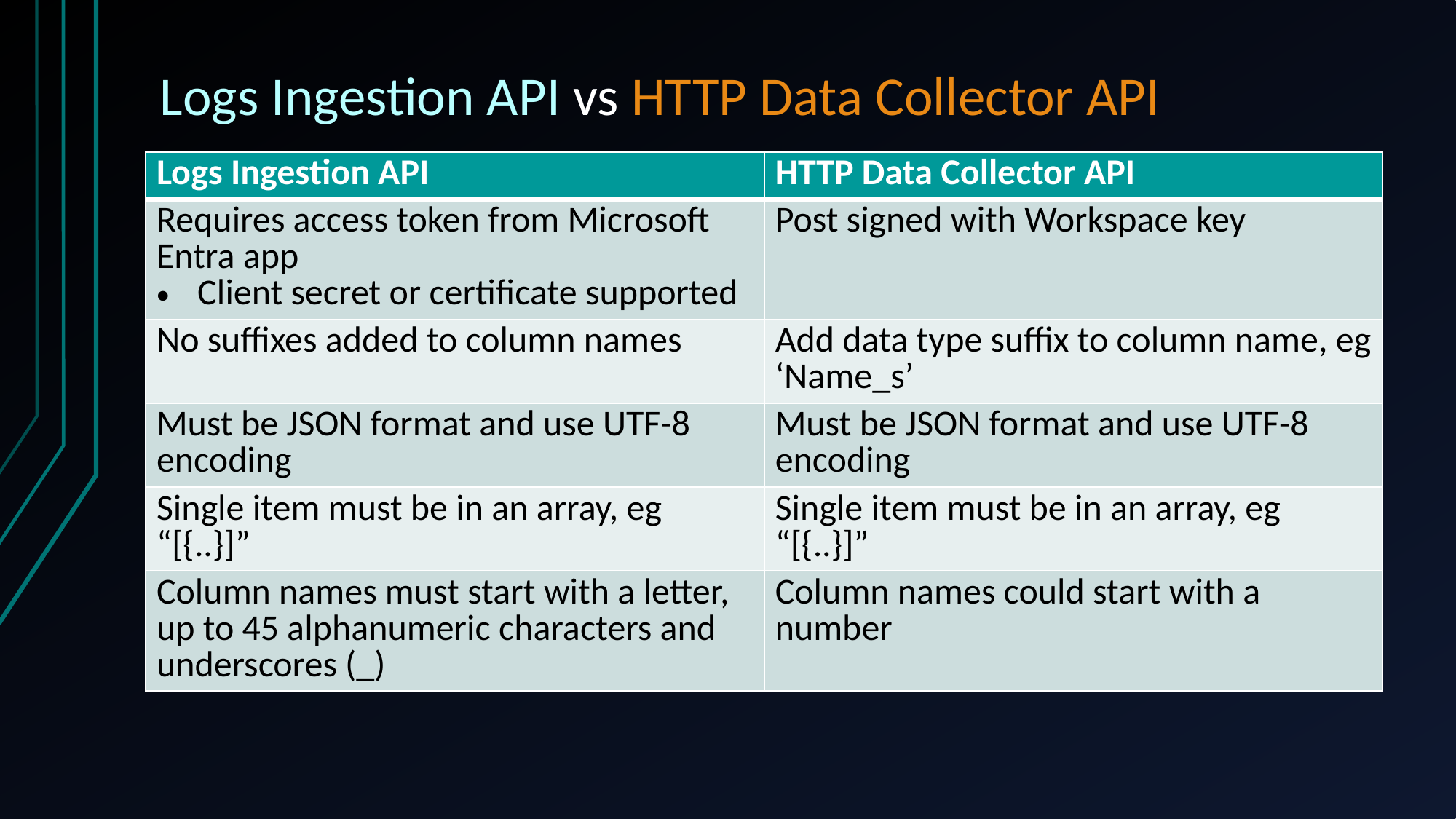

# Logs Ingestion API vs HTTP Data Collector API
| Logs Ingestion API | HTTP Data Collector API |
| --- | --- |
| Requires access token from Microsoft Entra app Client secret or certificate supported | Post signed with Workspace key |
| No suffixes added to column names | Add data type suffix to column name, eg ‘Name\_s’ |
| Must be JSON format and use UTF-8 encoding | Must be JSON format and use UTF-8 encoding |
| Single item must be in an array, eg “[{..}]” | Single item must be in an array, eg “[{..}]” |
| Column names must start with a letter, up to 45 alphanumeric characters and underscores (\_) | Column names could start with a number |